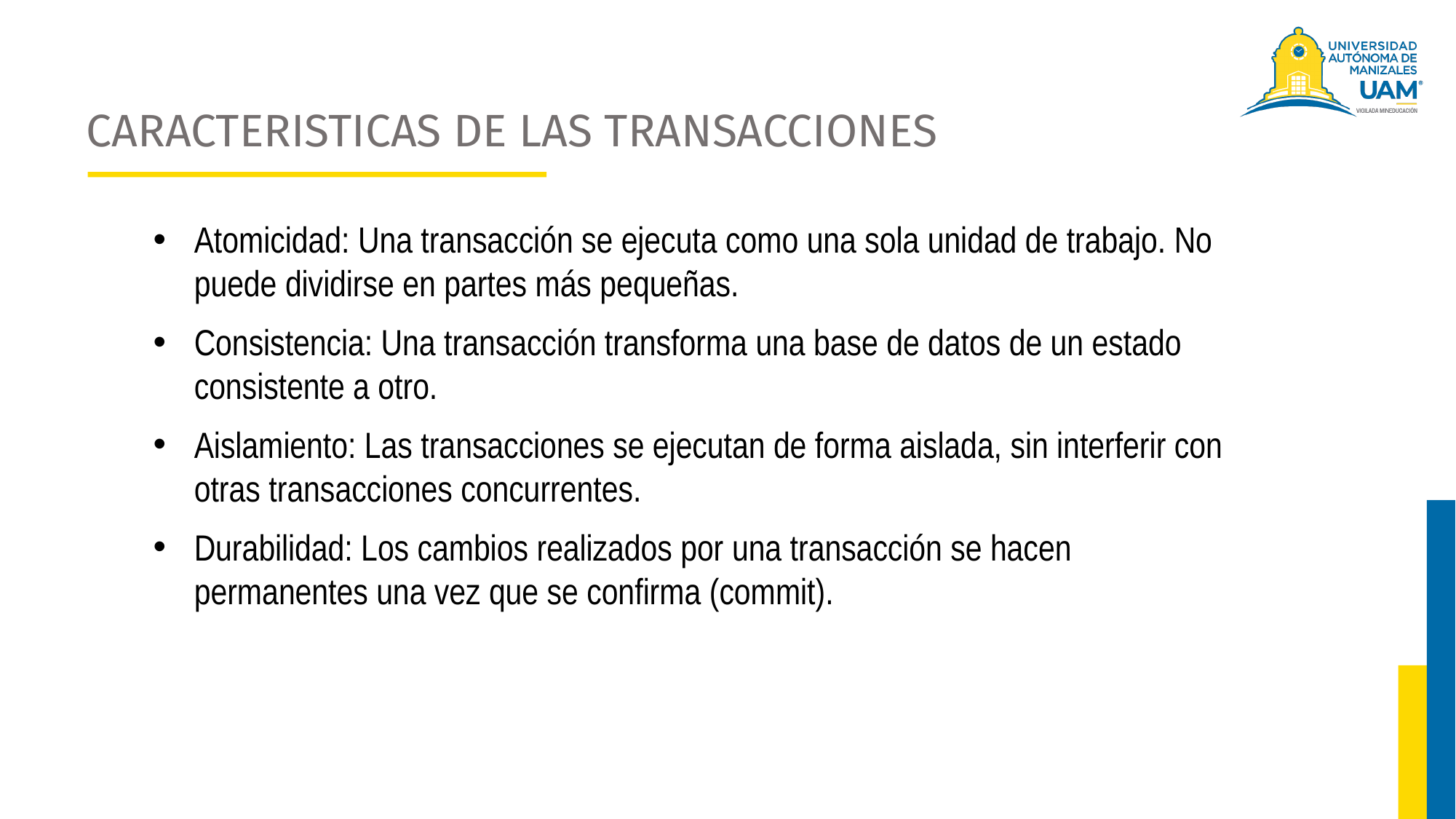

# CARACTERISTICAS DE LAS TRANSACCIONES

Atomicidad: Una transacción se ejecuta como una sola unidad de trabajo. No puede dividirse en partes más pequeñas.
Consistencia: Una transacción transforma una base de datos de un estado consistente a otro.
Aislamiento: Las transacciones se ejecutan de forma aislada, sin interferir con otras transacciones concurrentes.
Durabilidad: Los cambios realizados por una transacción se hacen permanentes una vez que se confirma (commit).